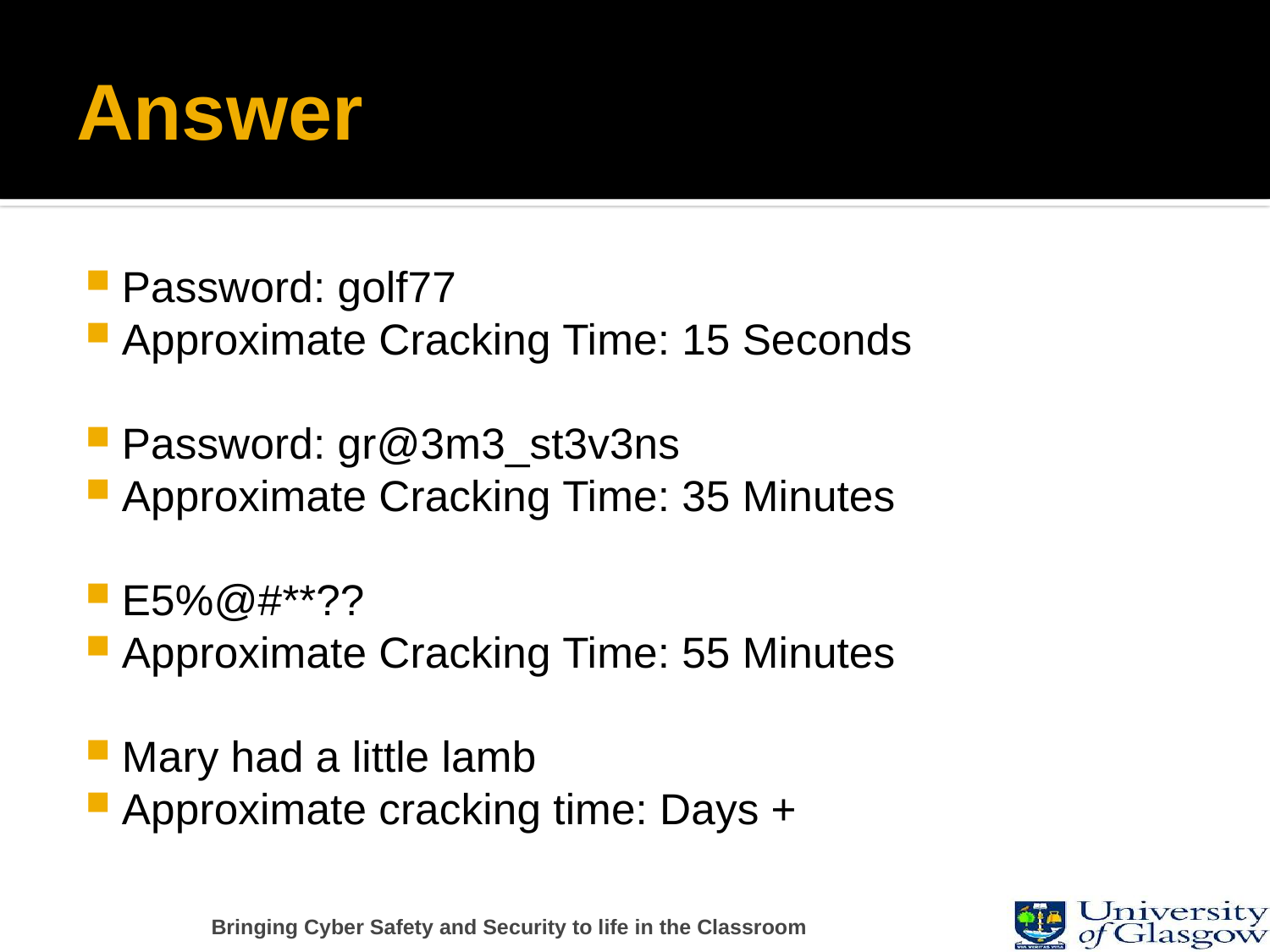

# Answer
Password: golf77
Approximate Cracking Time: 15 Seconds

Password: gr@3m3_st3v3ns
Approximate Cracking Time: 35 Minutes

E5%@#**??
Approximate Cracking Time: 55 Minutes

Mary had a little lamb
Approximate cracking time: Days +

Bringing Cyber Safety and Security to life in the Classroom